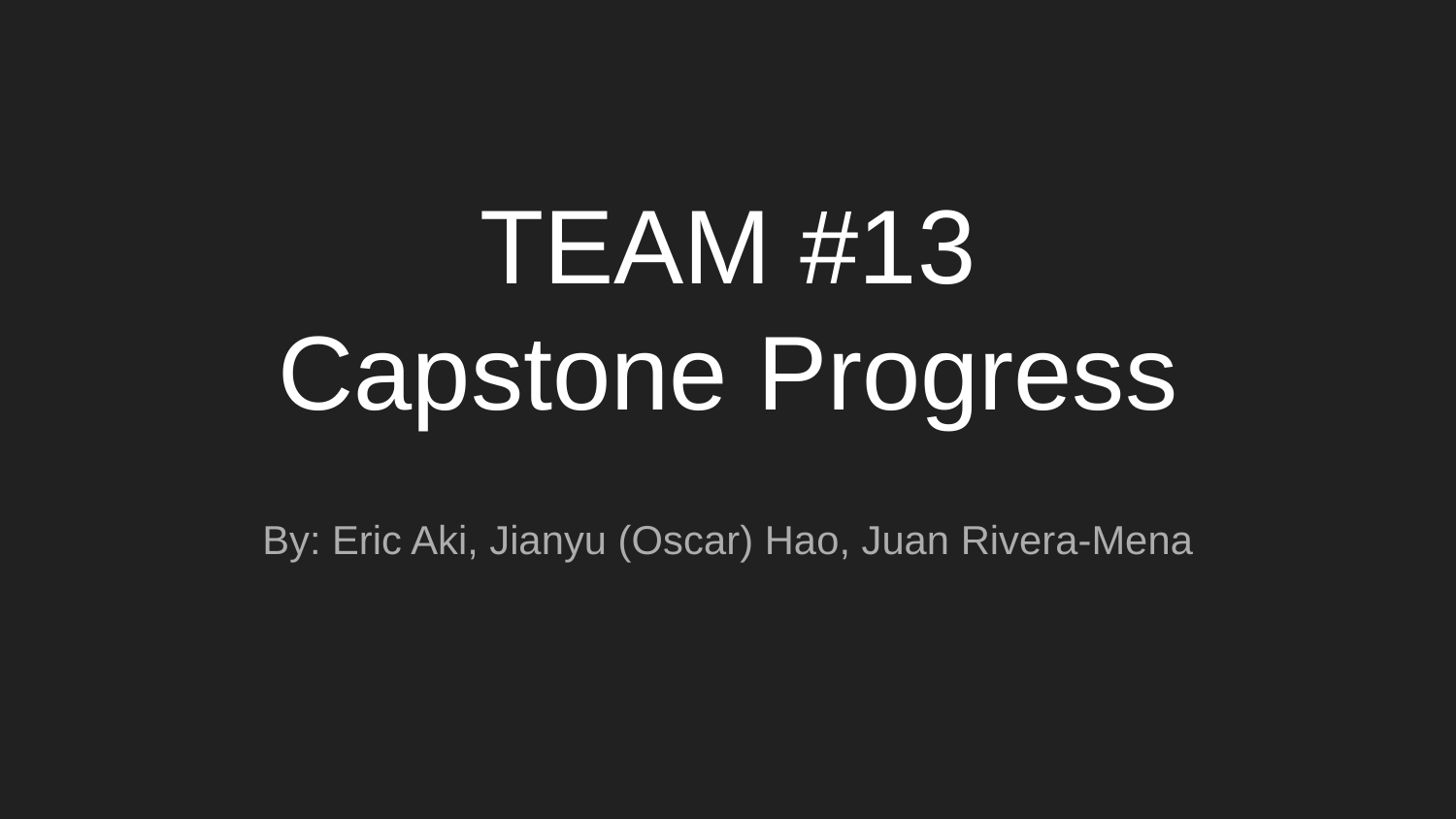

# TEAM #13
Capstone Progress

By: Eric Aki, Jianyu (Oscar) Hao, Juan Rivera-Mena